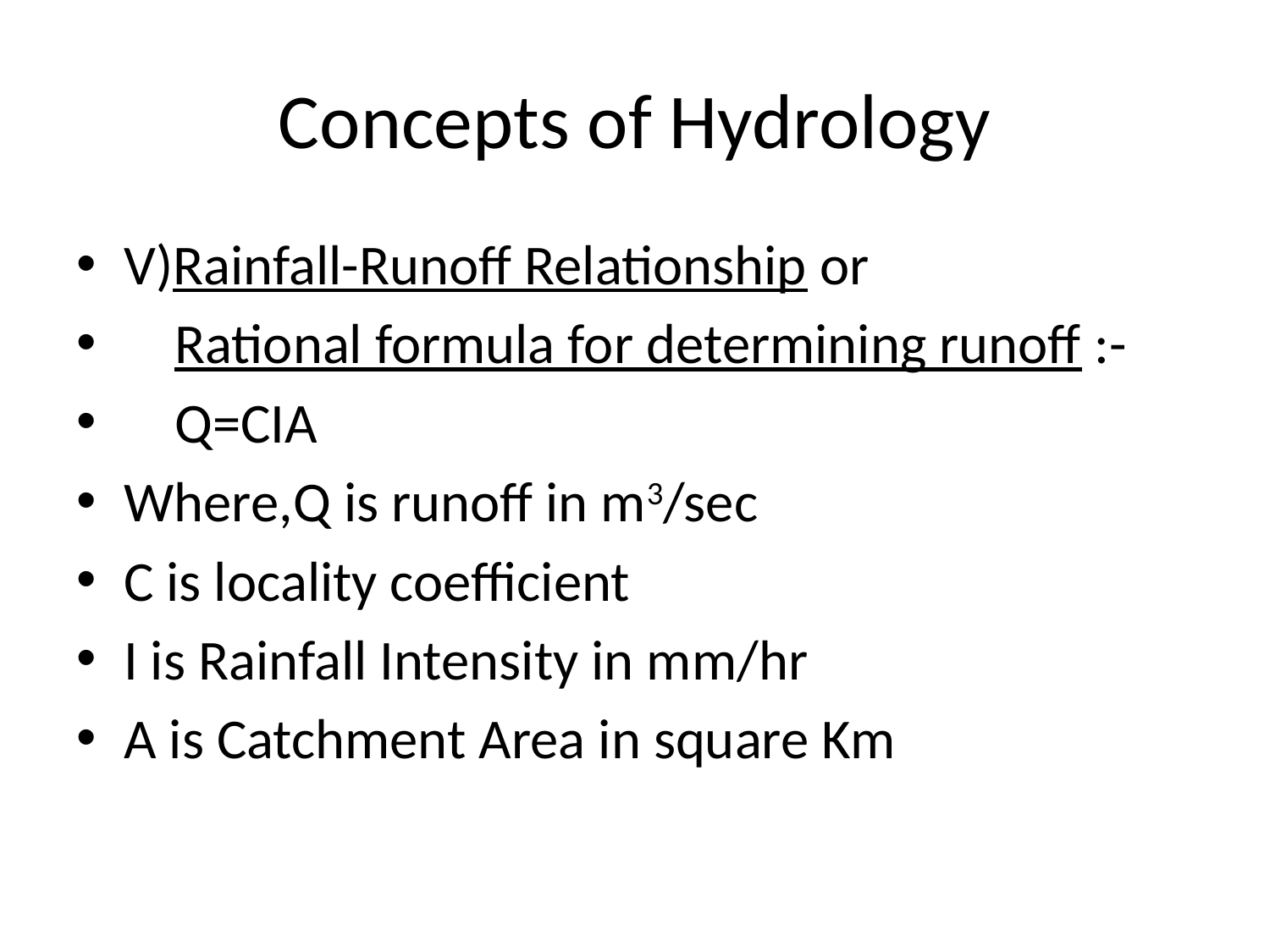

# Concepts of Hydrology
V)Rainfall-Runoff Relationship or
    Rational formula for determining runoff :-
    Q=CIA
Where,Q is runoff in m3/sec
C is locality coefficient
I is Rainfall Intensity in mm/hr
A is Catchment Area in square Km